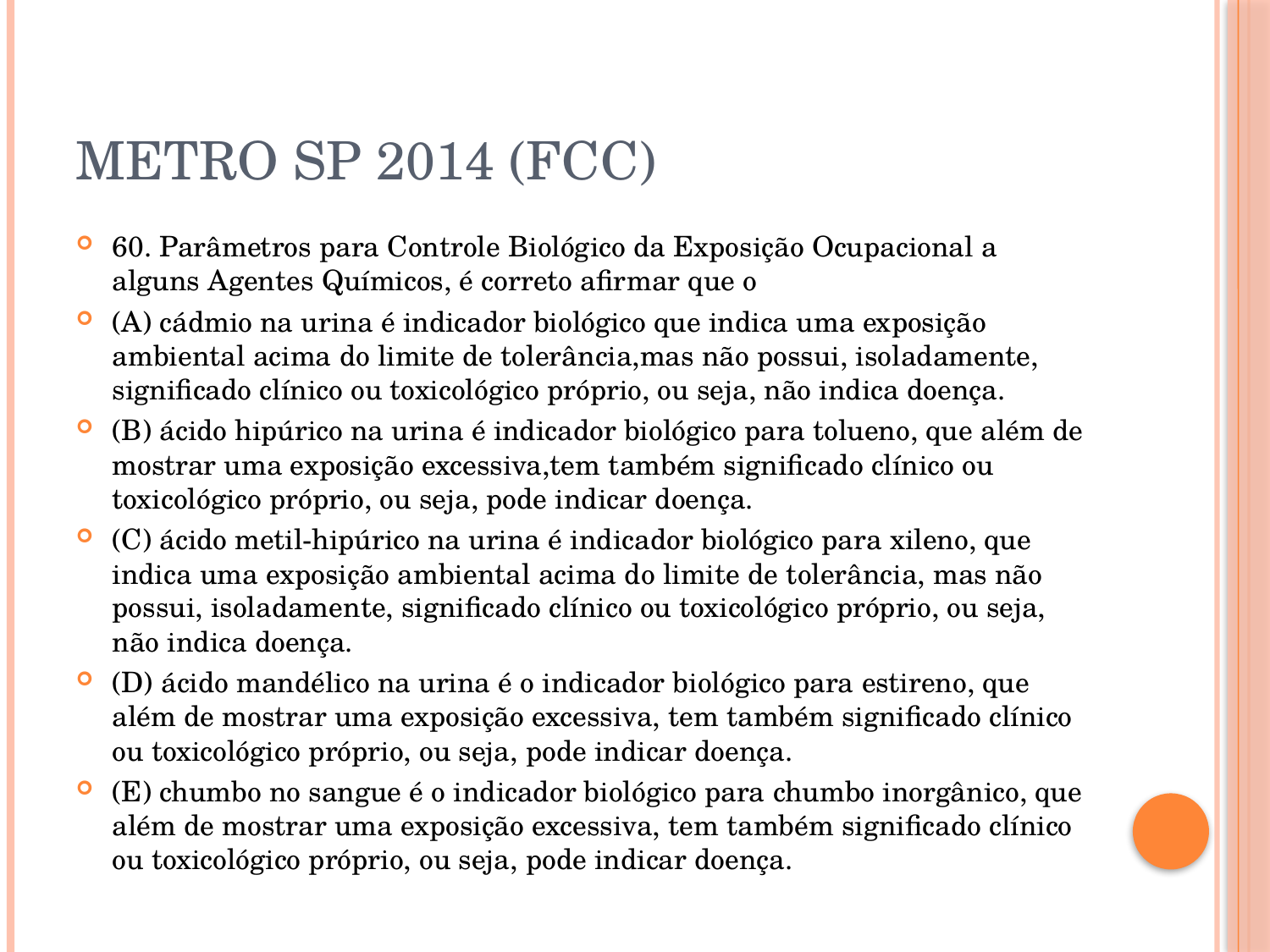

# Metro sp 2014 (fcc)
60. Parâmetros para Controle Biológico da Exposição Ocupacional a alguns Agentes Químicos, é correto afirmar que o
(A) cádmio na urina é indicador biológico que indica uma exposição ambiental acima do limite de tolerância,mas não possui, isoladamente, significado clínico ou toxicológico próprio, ou seja, não indica doença.
(B) ácido hipúrico na urina é indicador biológico para tolueno, que além de mostrar uma exposição excessiva,tem também significado clínico ou toxicológico próprio, ou seja, pode indicar doença.
(C) ácido metil-hipúrico na urina é indicador biológico para xileno, que indica uma exposição ambiental acima do limite de tolerância, mas não possui, isoladamente, significado clínico ou toxicológico próprio, ou seja, não indica doença.
(D) ácido mandélico na urina é o indicador biológico para estireno, que além de mostrar uma exposição excessiva, tem também significado clínico ou toxicológico próprio, ou seja, pode indicar doença.
(E) chumbo no sangue é o indicador biológico para chumbo inorgânico, que além de mostrar uma exposição excessiva, tem também significado clínico ou toxicológico próprio, ou seja, pode indicar doença.